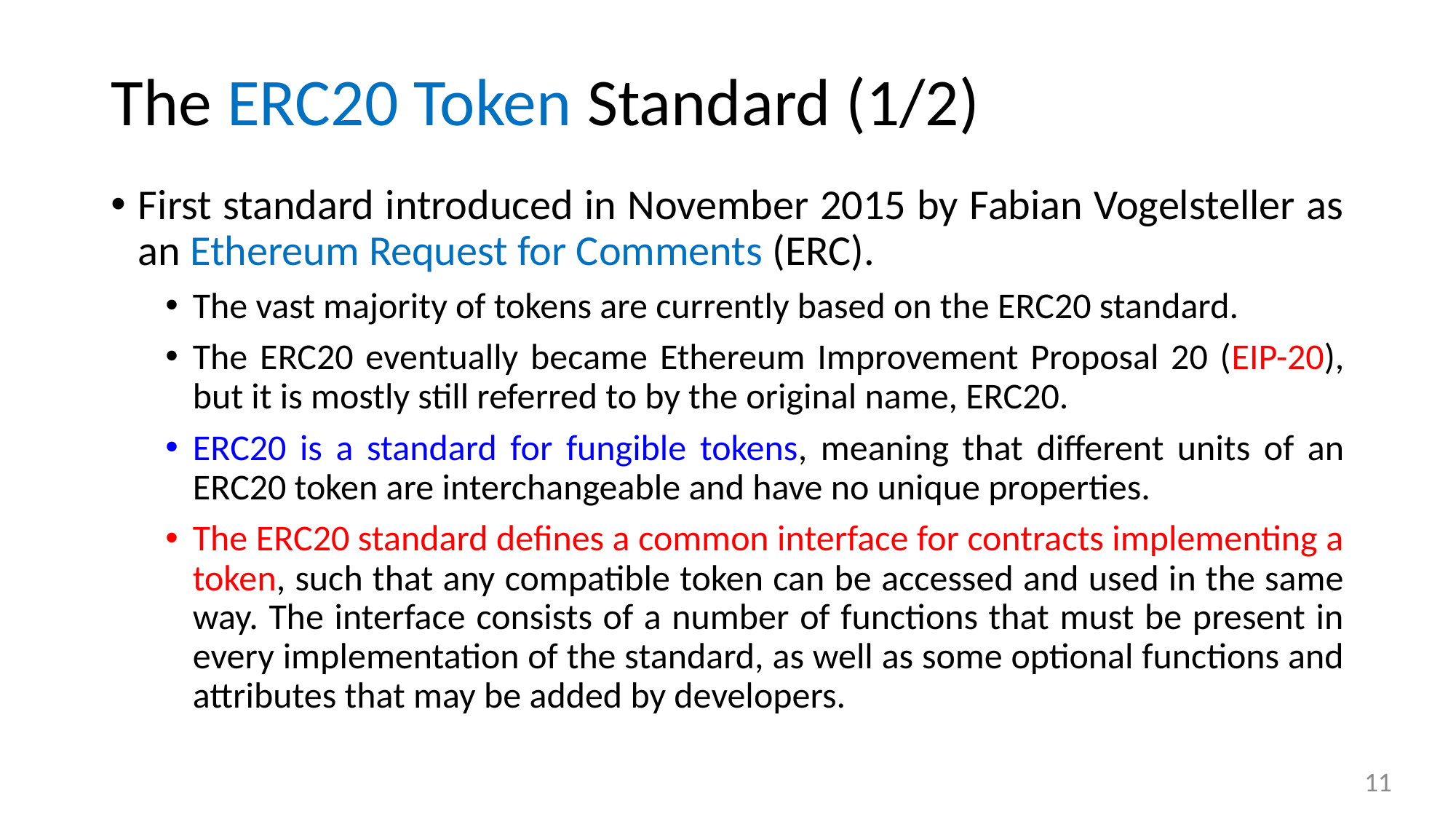

# The ERC20 Token Standard (1/2)
First standard introduced in November 2015 by Fabian Vogelsteller as an Ethereum Request for Comments (ERC).
The vast majority of tokens are currently based on the ERC20 standard.
The ERC20 eventually became Ethereum Improvement Proposal 20 (EIP-20), but it is mostly still referred to by the original name, ERC20.
ERC20 is a standard for fungible tokens, meaning that different units of an ERC20 token are interchangeable and have no unique properties.
The ERC20 standard defines a common interface for contracts implementing a token, such that any compatible token can be accessed and used in the same way. The interface consists of a number of functions that must be present in every implementation of the standard, as well as some optional functions and attributes that may be added by developers.
11